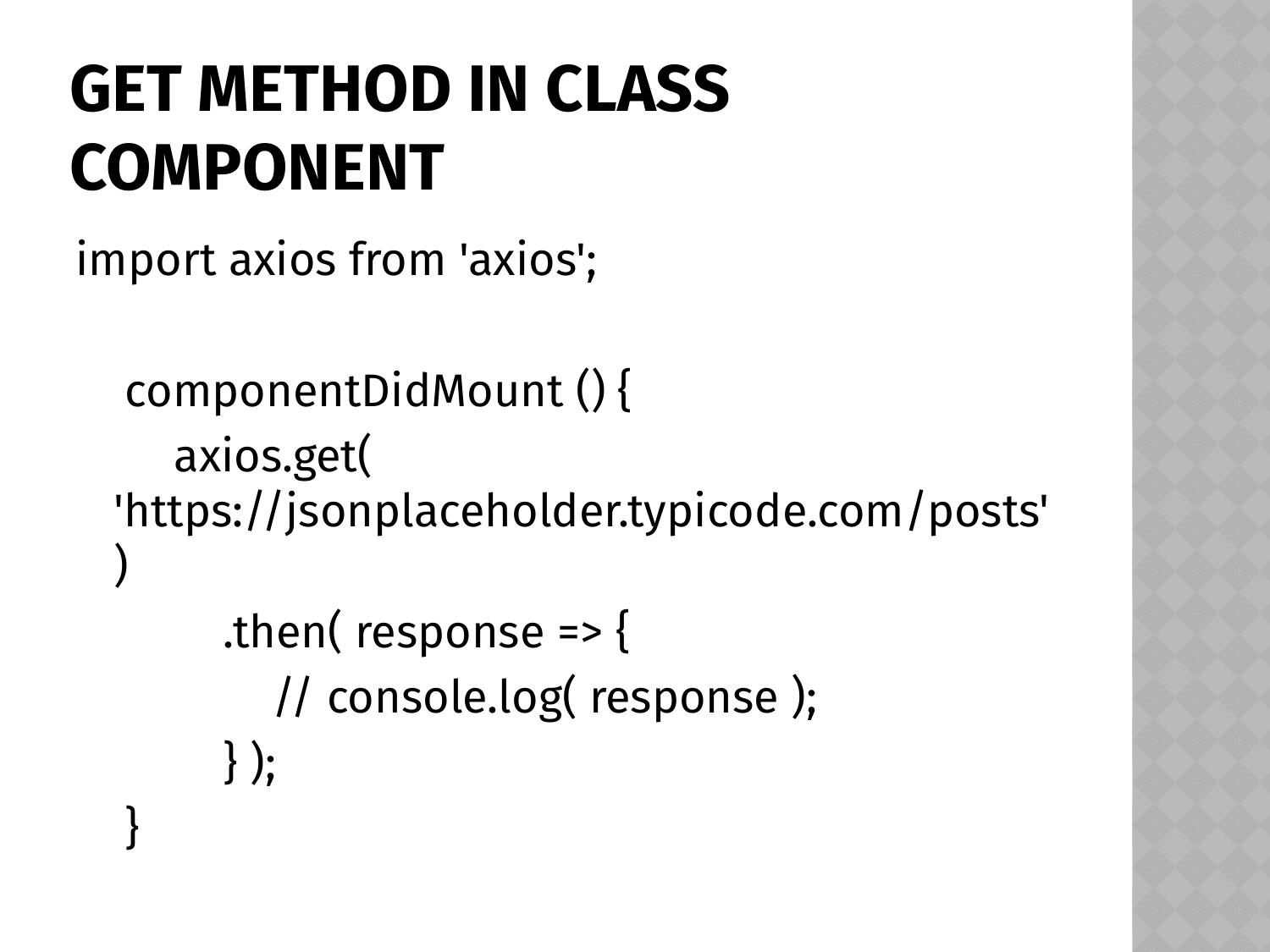

# Get method in class component
import axios from 'axios';

    componentDidMount () {
        axios.get( 'https://jsonplaceholder.typicode.com/posts' )
            .then( response => {
                // console.log( response );
            } );
    }